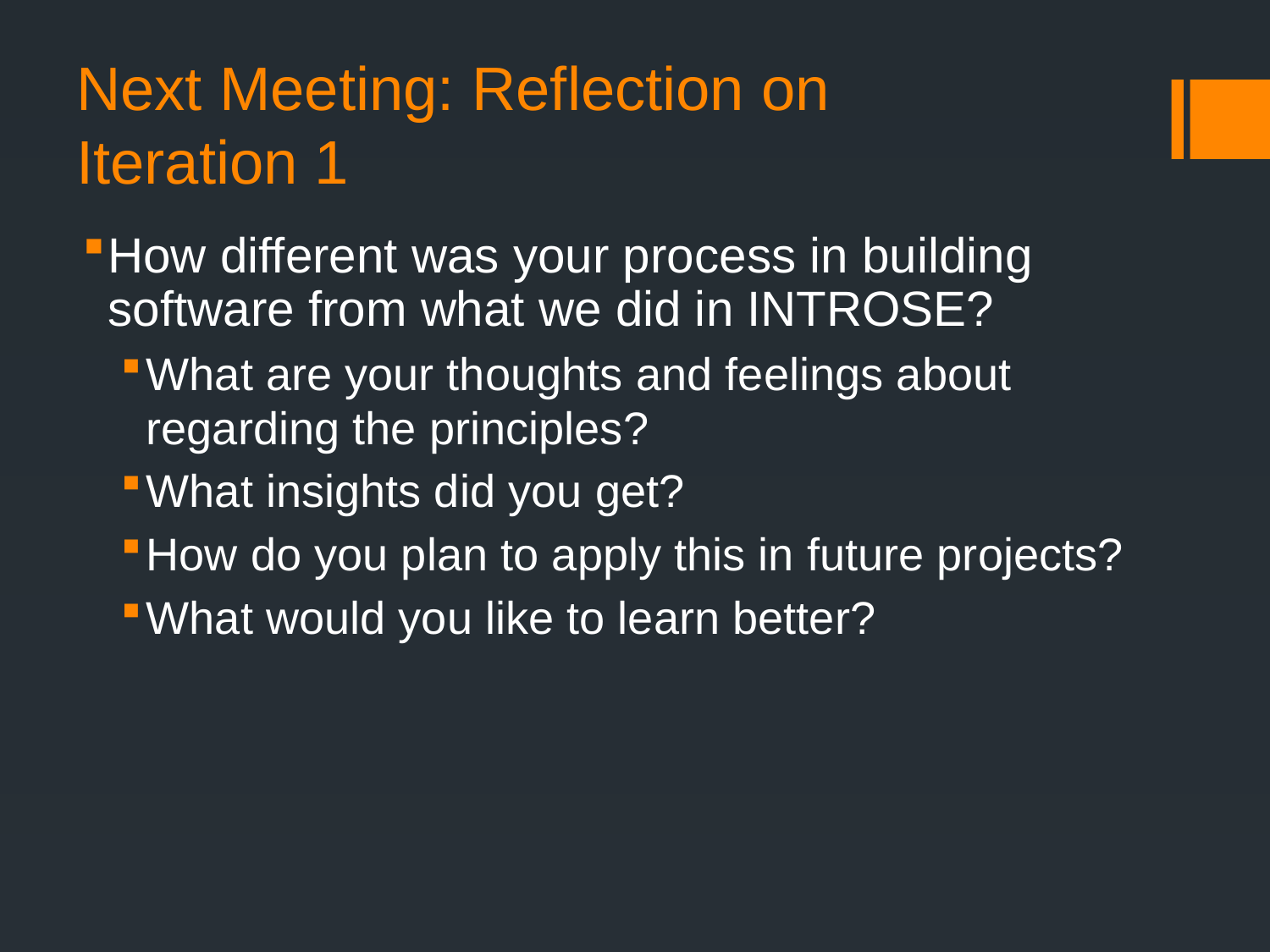

# Next Meeting: Reflection on Iteration 1
How different was your process in building software from what we did in INTROSE?
What are your thoughts and feelings about regarding the principles?
What insights did you get?
How do you plan to apply this in future projects?
What would you like to learn better?